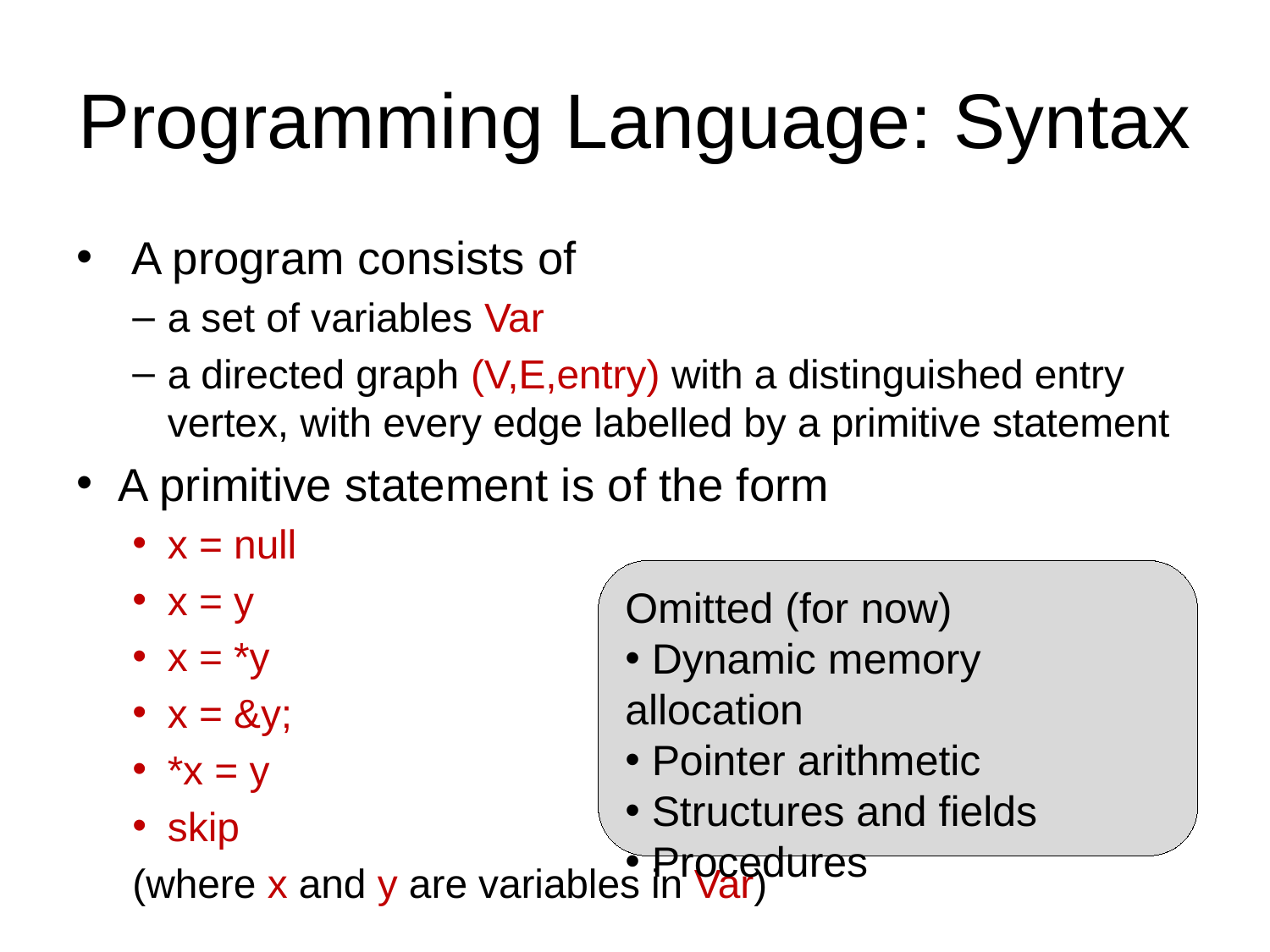

# Programming Language: Syntax
 A program consists of
a set of variables Var
a directed graph (V,E,entry) with a distinguished entry vertex, with every edge labelled by a primitive statement
A primitive statement is of the form
x = null
x = y
x = *y
x = &y;
*x = y
skip
(where x and y are variables in Var)

Omitted (for now)
 Dynamic memory allocation
 Pointer arithmetic
 Structures and fields
 Procedures